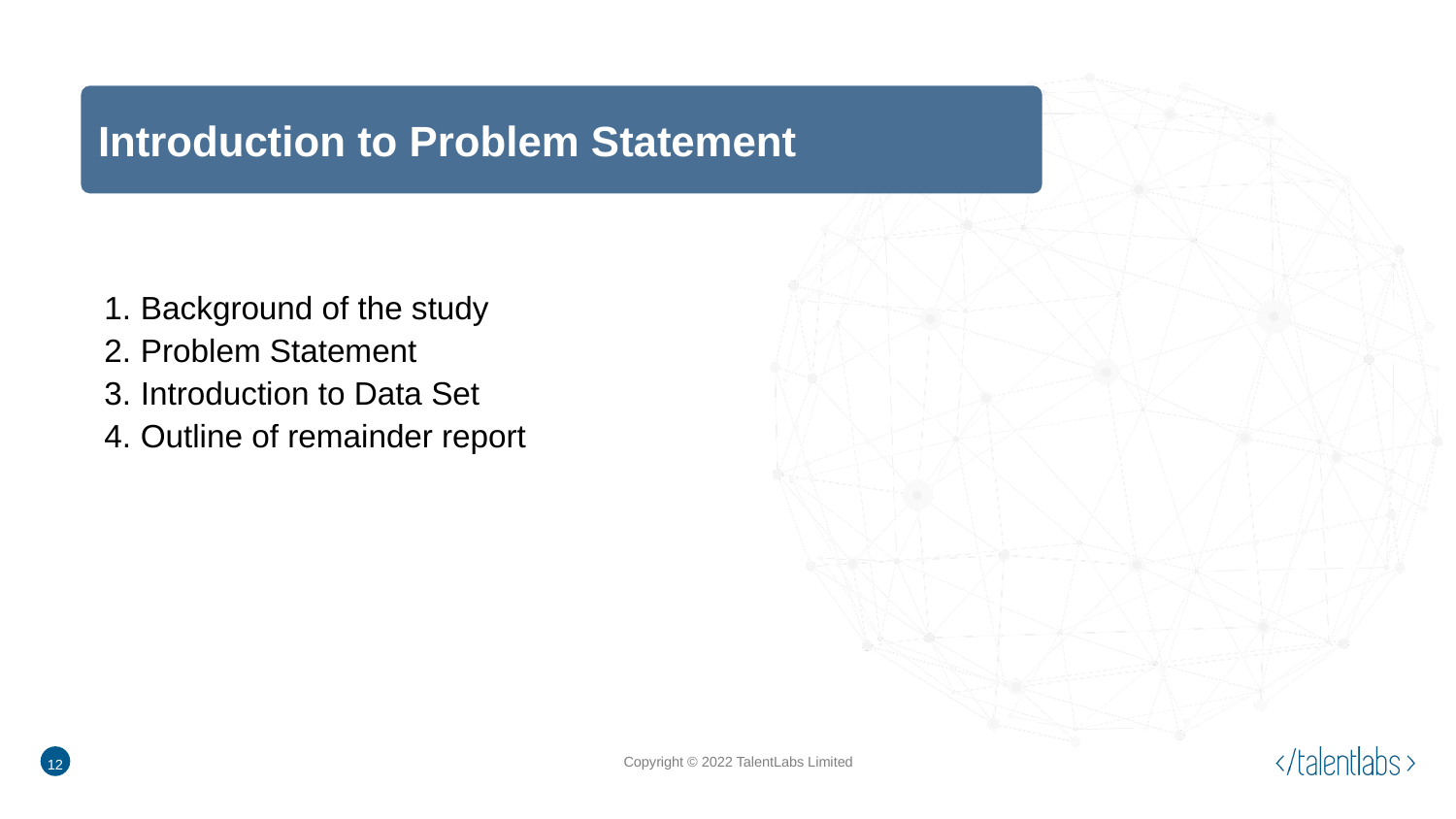

Introduction to Problem Statement
Background of the study
Problem Statement
Introduction to Data Set
Outline of remainder report
12